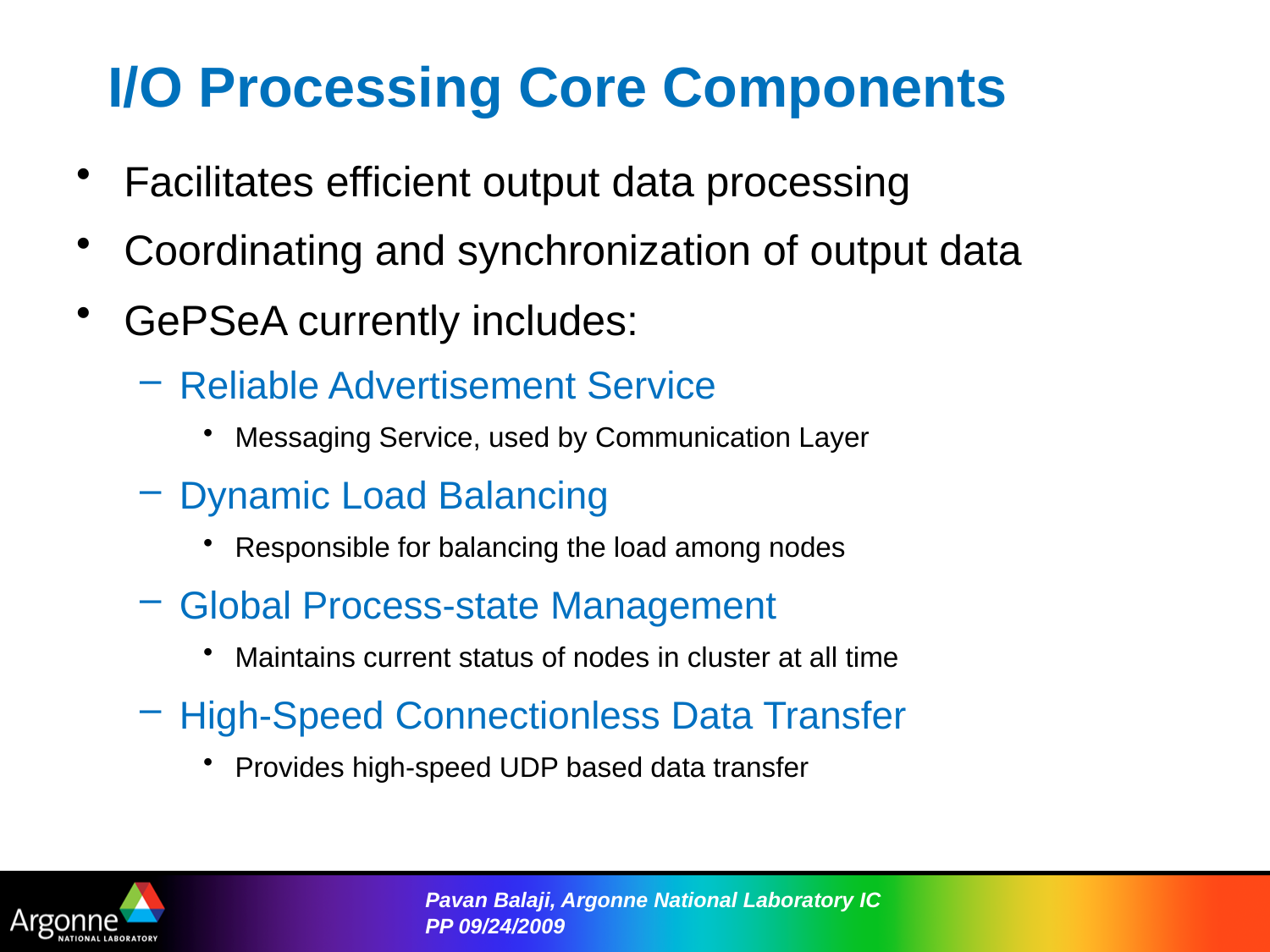

# I/O Processing Core Components
Facilitates efficient output data processing
Coordinating and synchronization of output data
GePSeA currently includes:
Reliable Advertisement Service
Messaging Service, used by Communication Layer
Dynamic Load Balancing
Responsible for balancing the load among nodes
Global Process-state Management
Maintains current status of nodes in cluster at all time
High-Speed Connectionless Data Transfer
Provides high-speed UDP based data transfer

Pavan Balaji, Argonne National Laboratory ICPP 09/24/2009